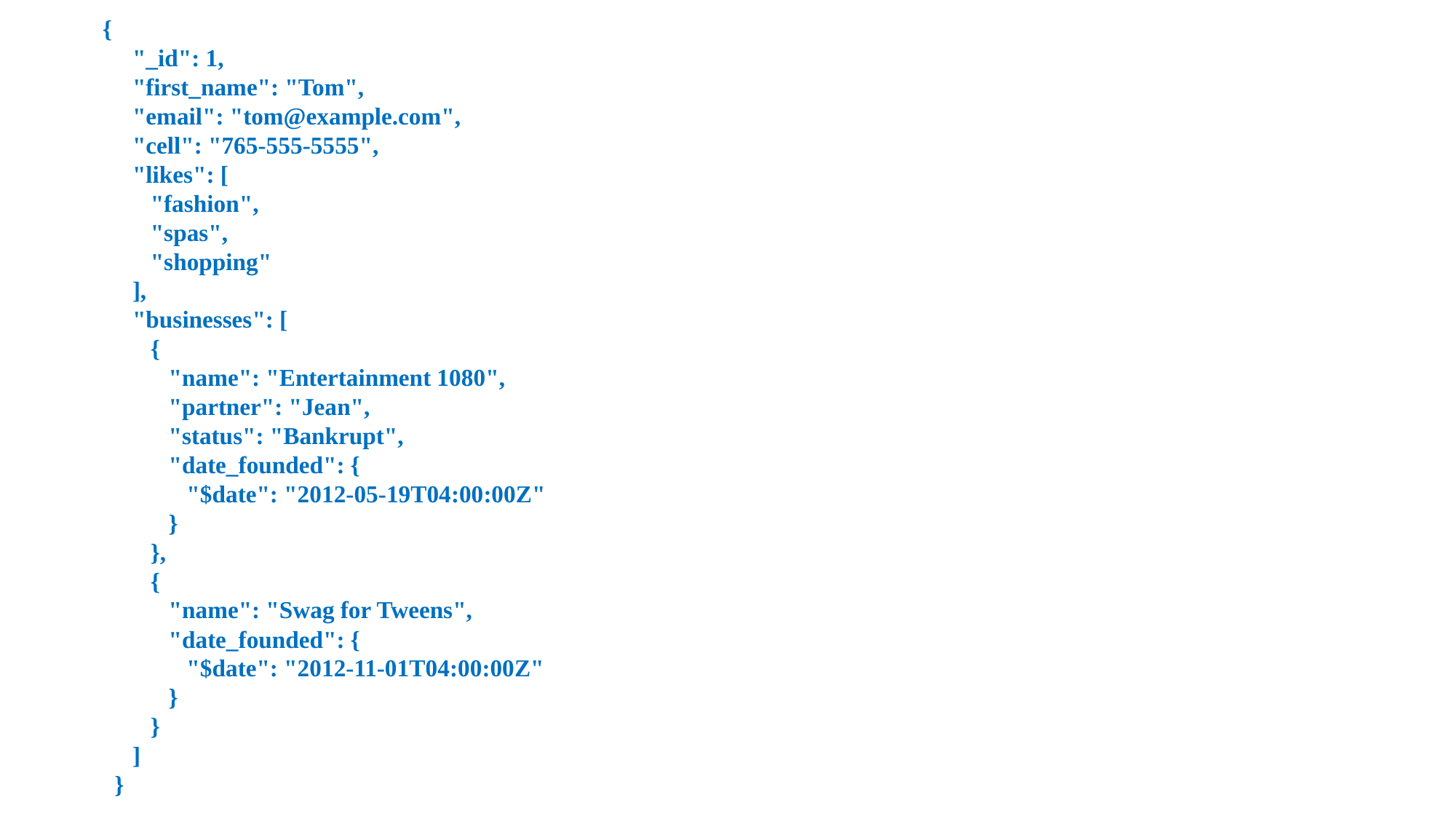

{
     "_id": 1,
     "first_name": "Tom",
     "email": "tom@example.com",
     "cell": "765-555-5555",
     "likes": [
        "fashion",
        "spas",
        "shopping"
     ],
     "businesses": [
        {
           "name": "Entertainment 1080",
           "partner": "Jean",
           "status": "Bankrupt",
           "date_founded": {
              "$date": "2012-05-19T04:00:00Z"
           }
        },
        {
           "name": "Swag for Tweens",
           "date_founded": {
              "$date": "2012-11-01T04:00:00Z"
           }
        }
     ]
  }